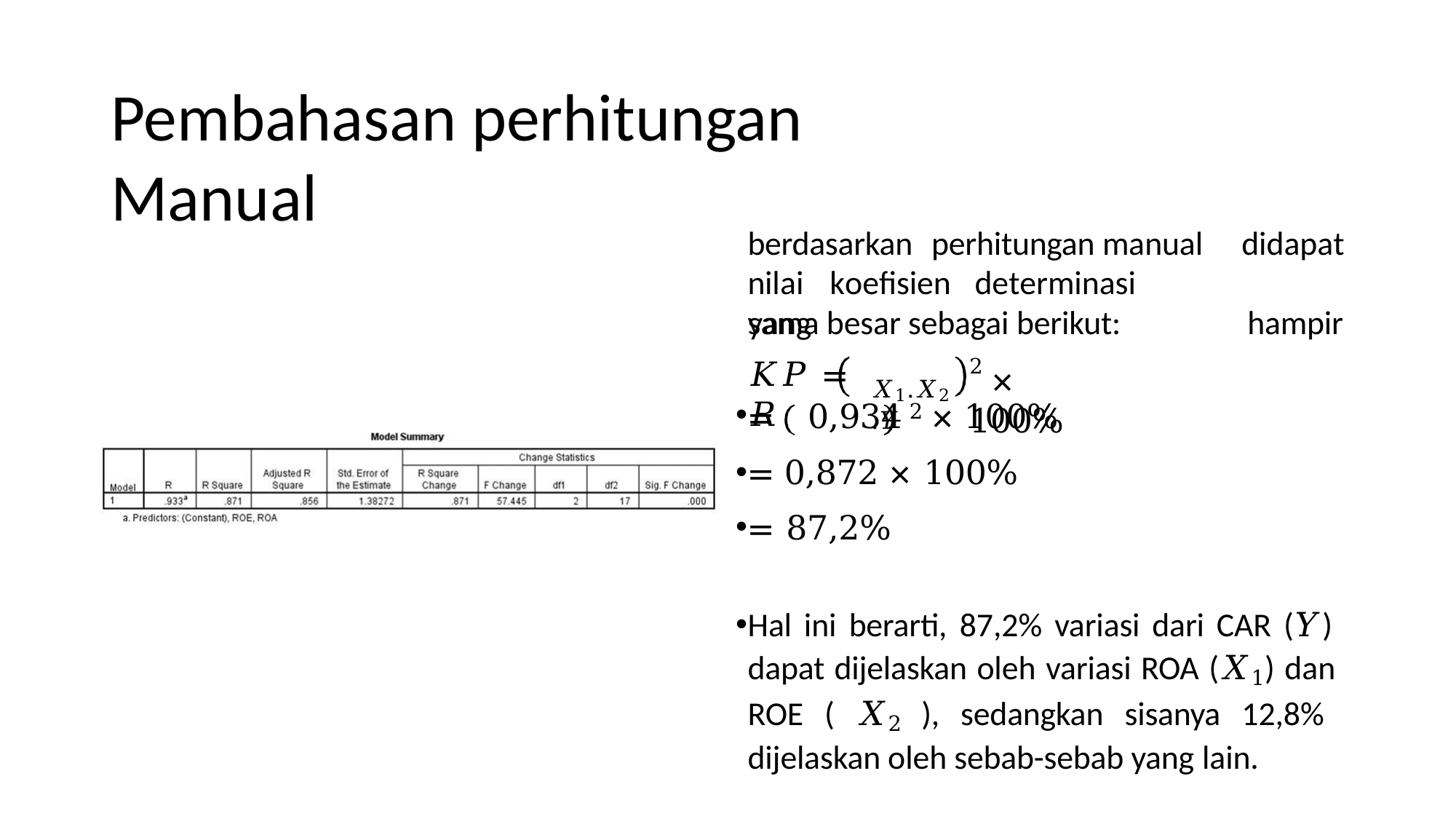

# Pembahasan perhitungan Manual
berdasarkan	perhitungan manual  nilai	koefisien	determinasi	yang
didapat  hampir
sama besar sebagai berikut:
𝐾𝑃 =	𝑅
2 × 100%

𝑋1.𝑋2.𝑌
=	0,934	2 × 100%
= 0,872 × 100%
= 87,2%

Hal ini berarti, 87,2% variasi dari CAR (𝑌)  dapat dijelaskan oleh variasi ROA (𝑋1) dan  ROE ( 𝑋2 ), sedangkan sisanya 12,8%  dijelaskan oleh sebab-sebab yang lain.